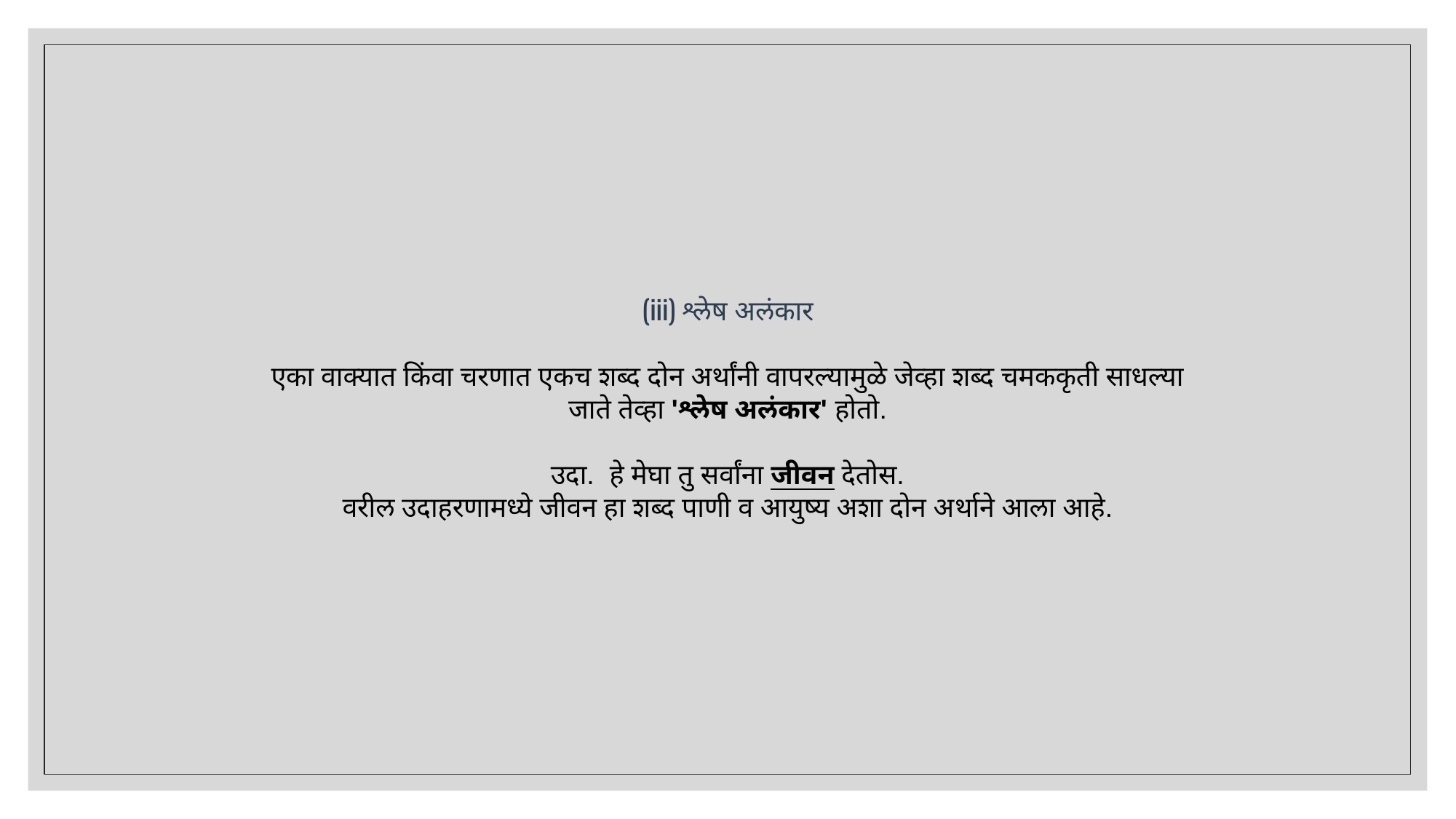

(iii) श्लेष अलंकार

एका वाक्यात किंवा चरणात एकच शब्द दोन अर्थांनी वापरल्यामुळे जेव्हा शब्द चमककृती साधल्या जाते तेव्हा 'श्लेष अलंकार' होतो.

उदा.  हे मेघा तु सर्वांना जीवन देतोस.
वरील उदाहरणामध्ये जीवन हा शब्द पाणी व आयुष्य अशा दोन अर्थाने आला आहे.